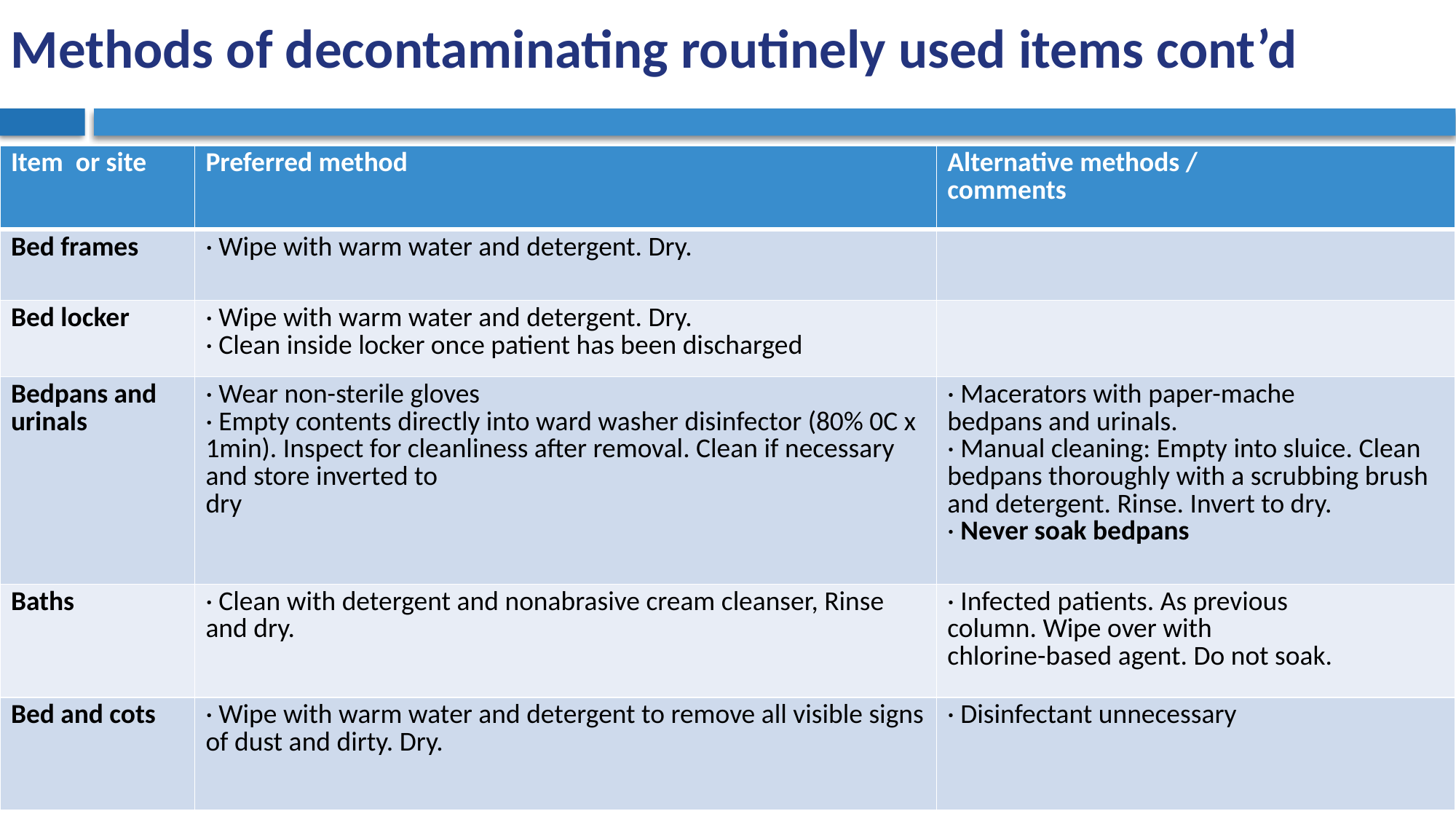

# Methods of decontaminating routinely used items cont’d
| Item or site | Preferred method | Alternative methods / comments |
| --- | --- | --- |
| Bed frames | · Wipe with warm water and detergent. Dry. |  |
| Bed locker | · Wipe with warm water and detergent. Dry. · Clean inside locker once patient has been discharged |  |
| Bedpans and urinals | · Wear non-sterile gloves · Empty contents directly into ward washer disinfector (80% 0C x 1min). Inspect for cleanliness after removal. Clean if necessary and store inverted to dry | · Macerators with paper-mache bedpans and urinals. · Manual cleaning: Empty into sluice. Clean bedpans thoroughly with a scrubbing brush and detergent. Rinse. Invert to dry. · Never soak bedpans |
| Baths | · Clean with detergent and nonabrasive cream cleanser, Rinse and dry. | · Infected patients. As previous column. Wipe over with chlorine-based agent. Do not soak. |
| Bed and cots | · Wipe with warm water and detergent to remove all visible signs of dust and dirty. Dry. | · Disinfectant unnecessary |